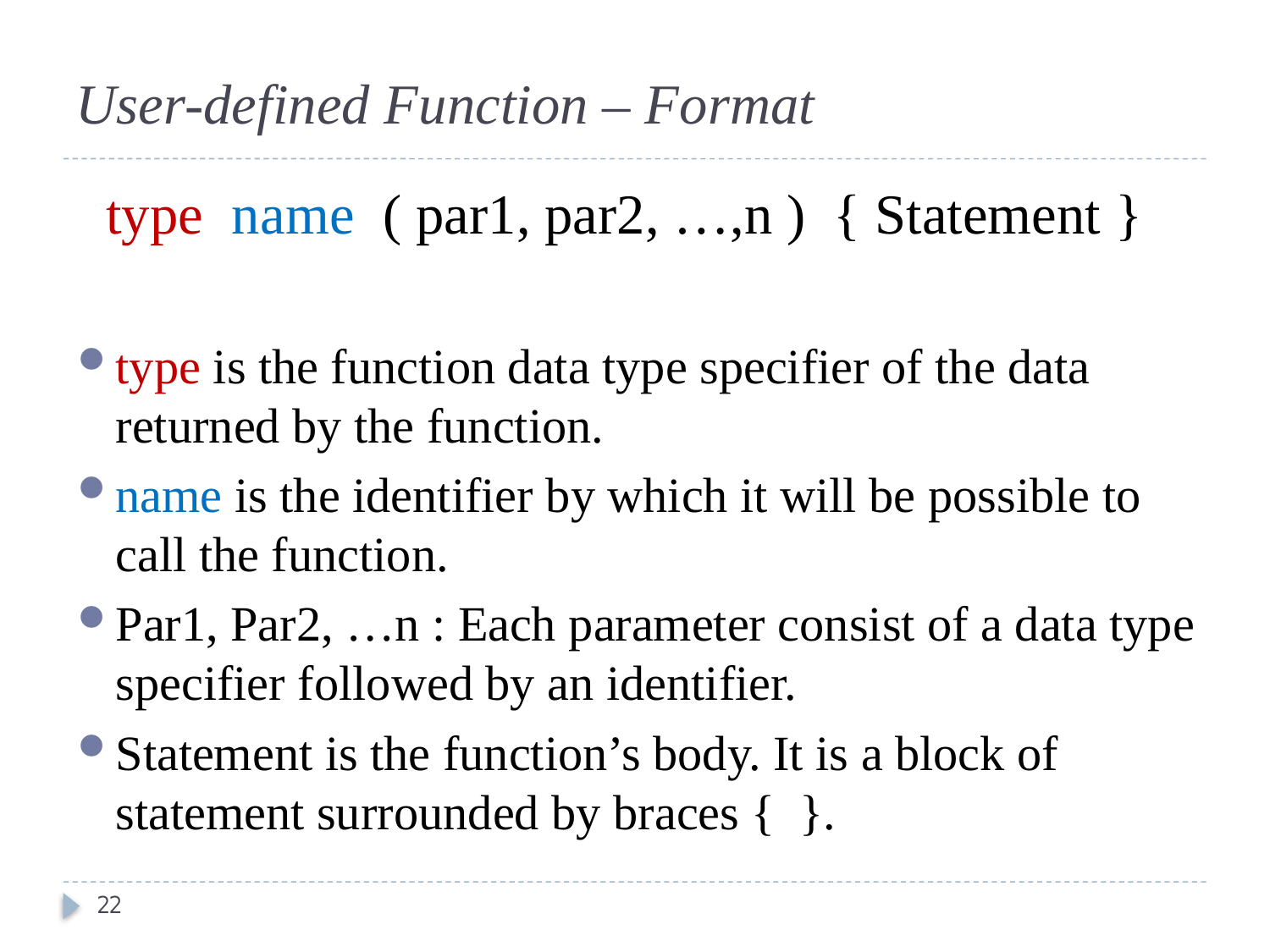

#
User-defined Function – Format
  type  name  ( par1, par2, …,n )  { Statement }

type is the function data type specifier of the data returned by the function.
name is the identifier by which it will be possible to call the function.
Par1, Par2, …n : Each parameter consist of a data type specifier followed by an identifier.
Statement is the function’s body. It is a block of statement surrounded by braces {  }.

22